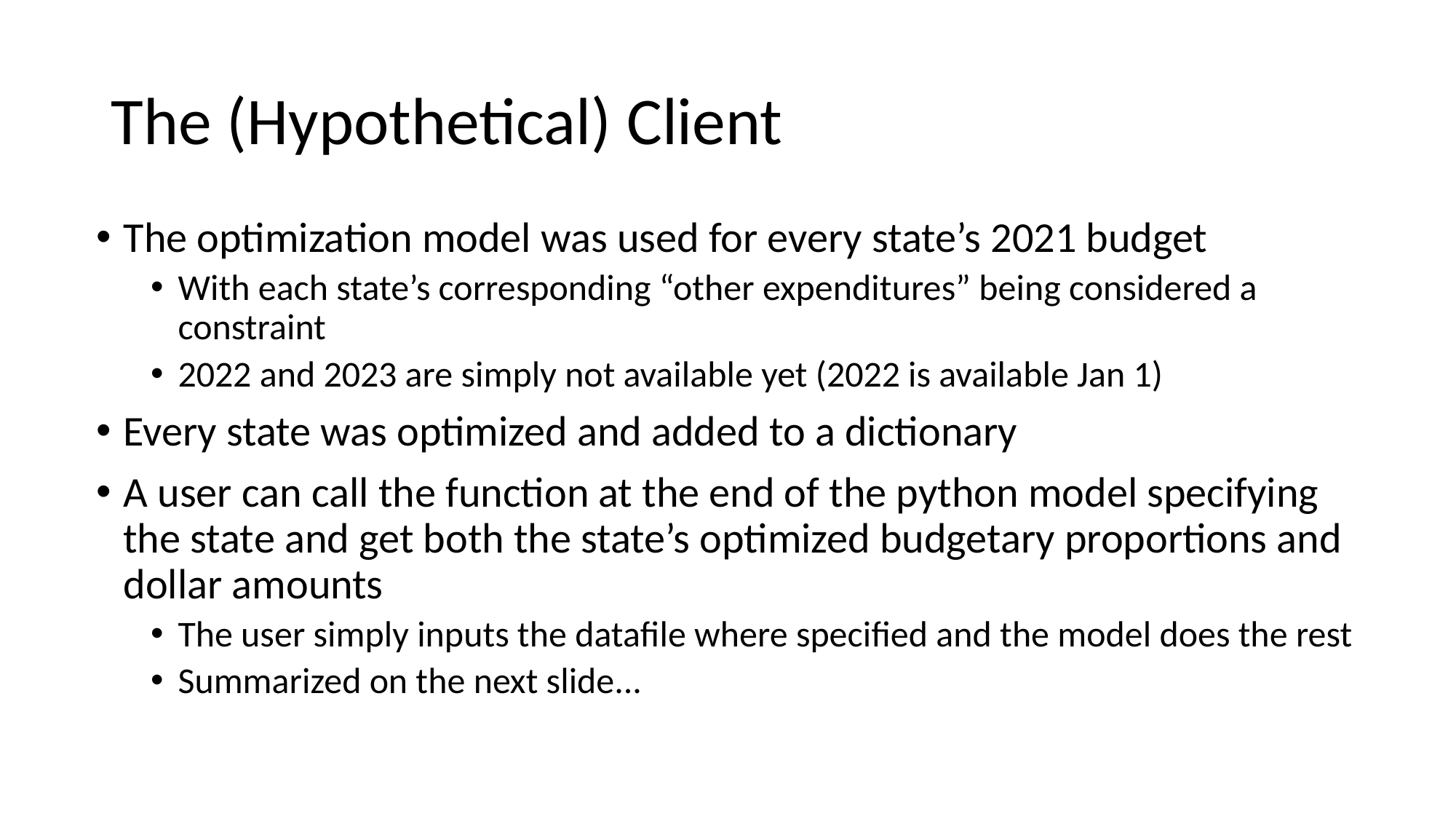

# The (Hypothetical) Client
The optimization model was used for every state’s 2021 budget
With each state’s corresponding “other expenditures” being considered a constraint
2022 and 2023 are simply not available yet (2022 is available Jan 1)
Every state was optimized and added to a dictionary
A user can call the function at the end of the python model specifying the state and get both the state’s optimized budgetary proportions and dollar amounts
The user simply inputs the datafile where specified and the model does the rest
Summarized on the next slide...